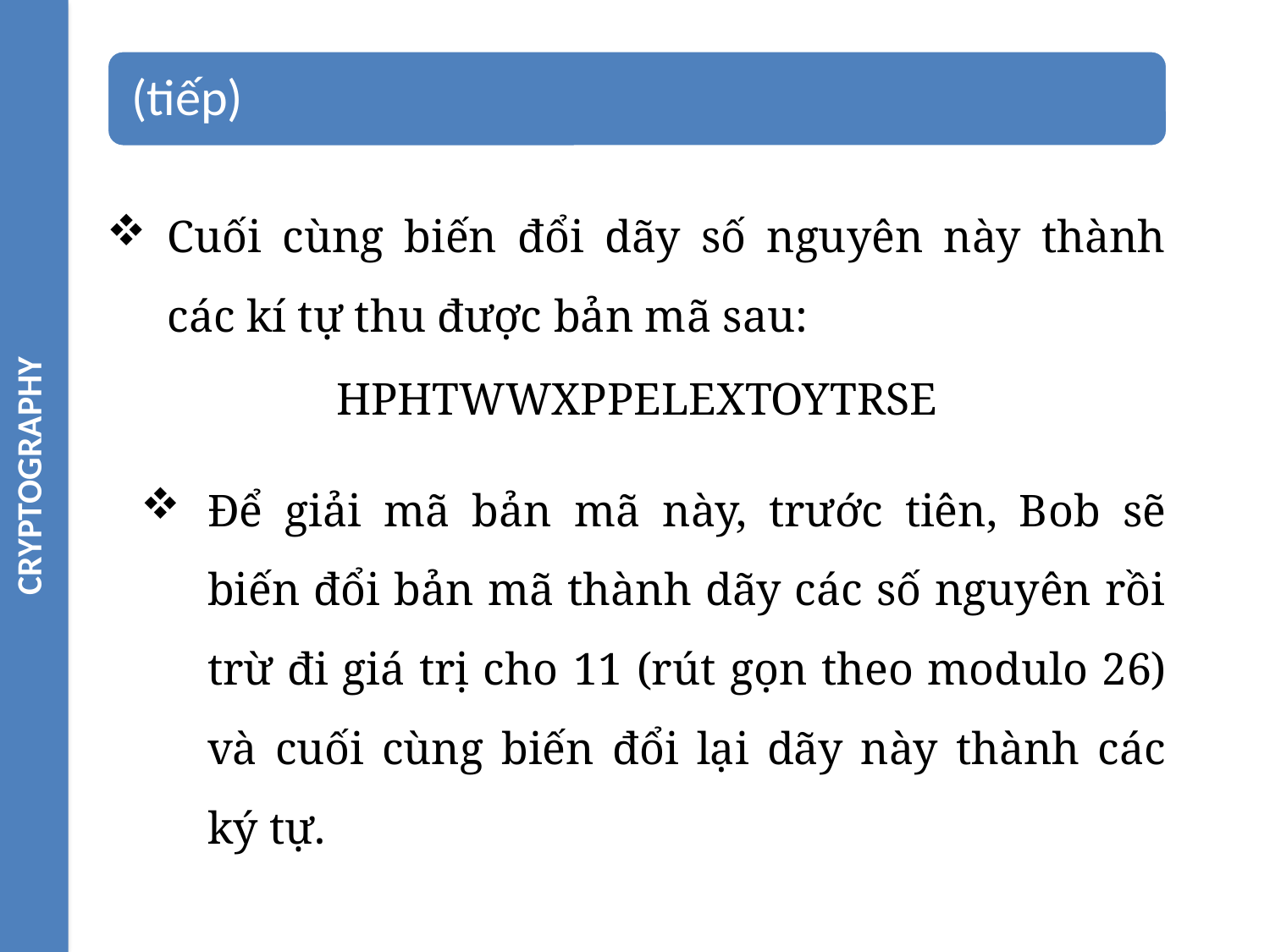

CRYPTOGRAPHY
(tiếp)
Cuối cùng biến đổi dãy số nguyên này thành các kí tự thu được bản mã sau:
HPHTWWXPPELEXTOYTRSE
Để giải mã bản mã này, trước tiên, Bob sẽ biến đổi bản mã thành dãy các số nguyên rồi trừ đi giá trị cho 11 (rút gọn theo modulo 26) và cuối cùng biến đổi lại dãy này thành các ký tự.